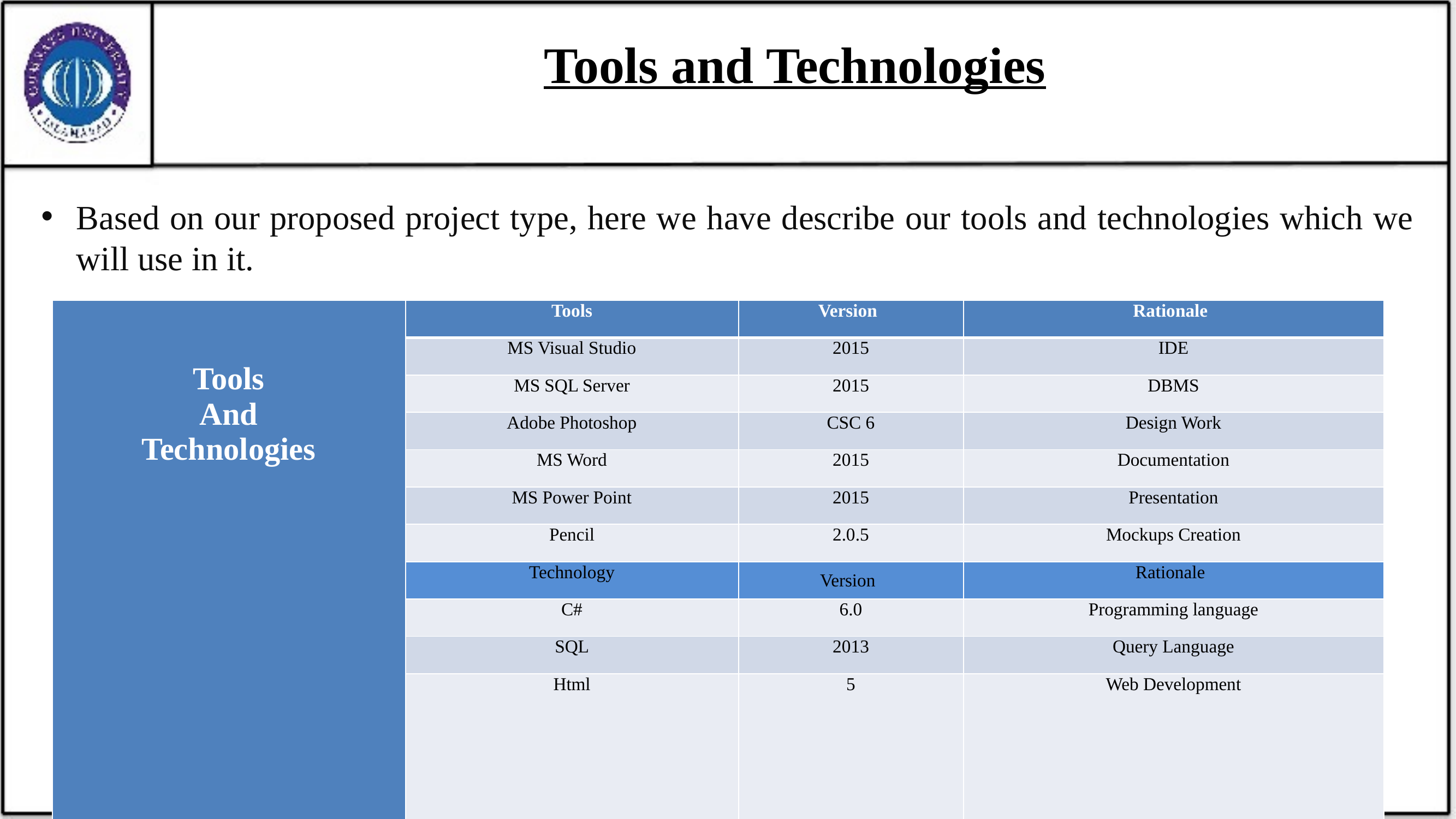

# Tools and Technologies
Based on our proposed project type, here we have describe our tools and technologies which we will use in it.

| Tools And Technologies | Tools | Version | Rationale |
| --- | --- | --- | --- |
|  | MS Visual Studio | 2015 | IDE |
|  | MS SQL Server | 2015 | DBMS |
|  | Adobe Photoshop | CSC 6 | Design Work |
|  | MS Word | 2015 | Documentation |
|  | MS Power Point | 2015 | Presentation |
|  | Pencil | 2.0.5 | Mockups Creation |
|  | Technology | Version | Rationale |
|  | C# | 6.0 | Programming language |
|  | SQL | 2013 | Query Language |
|  | Html | 5 | Web Development |
23